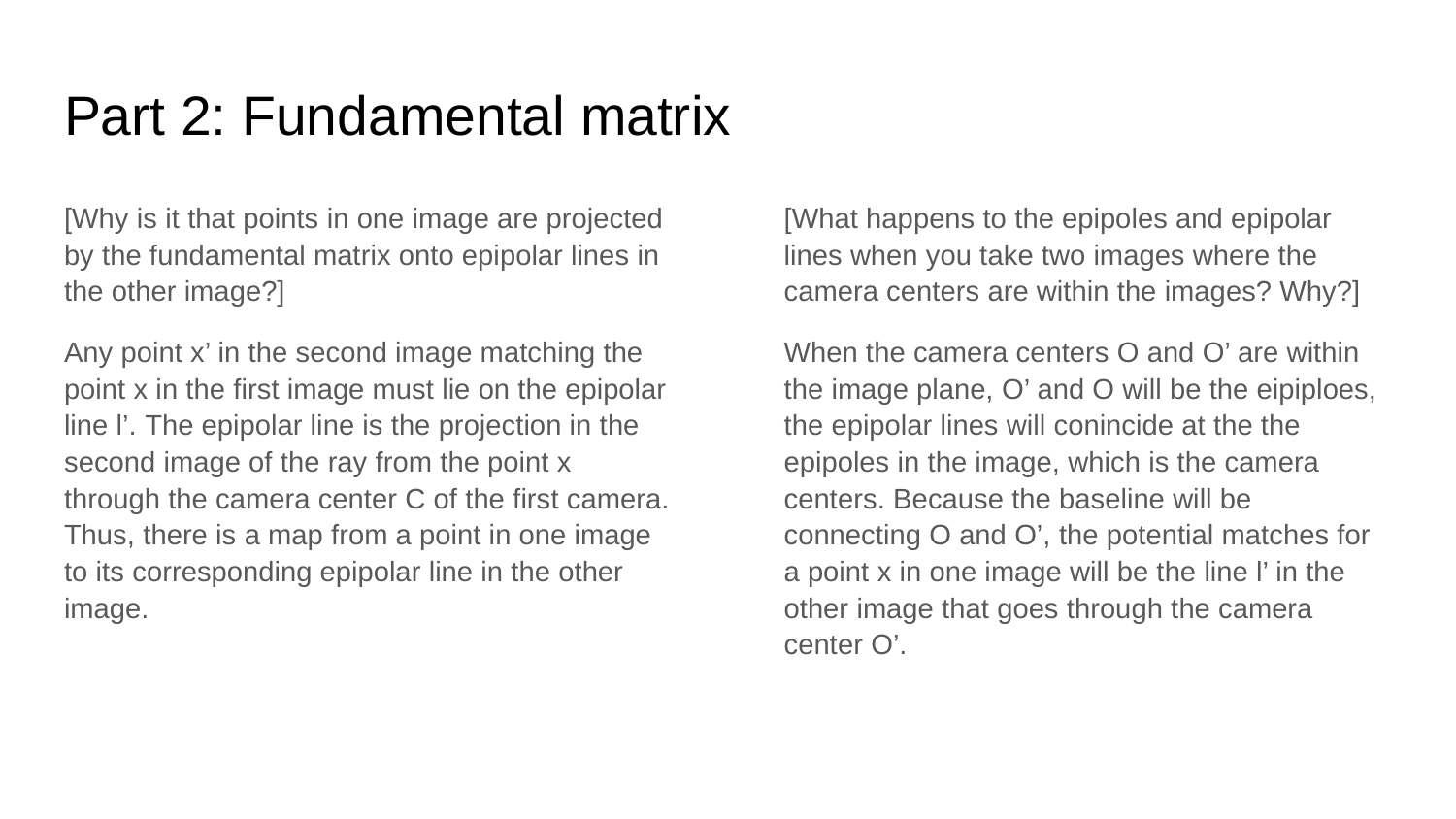

# Part 2: Fundamental matrix
[Why is it that points in one image are projected by the fundamental matrix onto epipolar lines in the other image?]
Any point x’ in the second image matching the point x in the first image must lie on the epipolar line l’. The epipolar line is the projection in the second image of the ray from the point x through the camera center C of the first camera. Thus, there is a map from a point in one image to its corresponding epipolar line in the other image.
[What happens to the epipoles and epipolar lines when you take two images where the camera centers are within the images? Why?]
When the camera centers O and O’ are within the image plane, O’ and O will be the eipiploes, the epipolar lines will conincide at the the epipoles in the image, which is the camera centers. Because the baseline will be connecting O and O’, the potential matches for a point x in one image will be the line l’ in the other image that goes through the camera center O’.